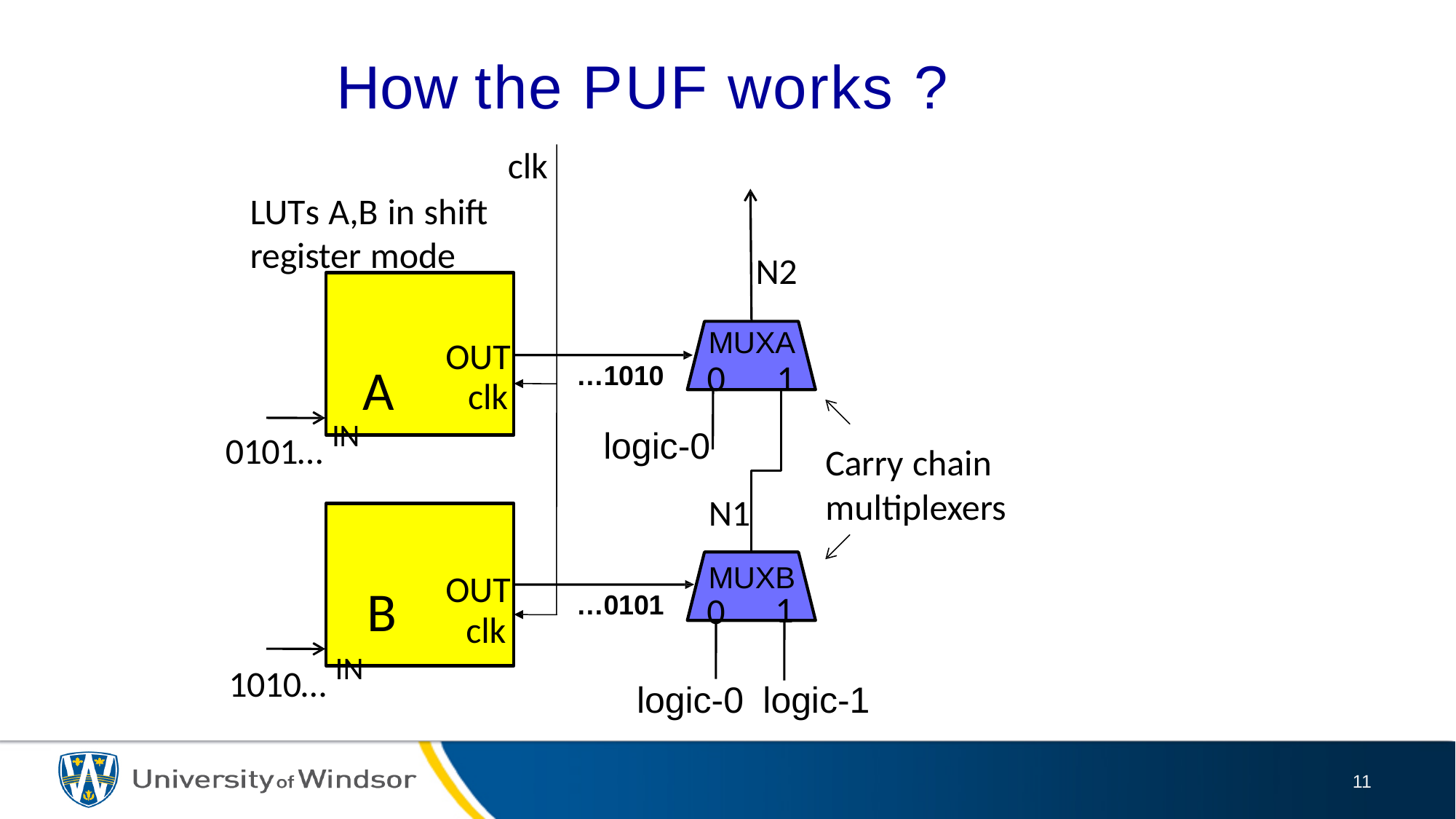

How the PUF works ?
clk

LUTs A,B in shift register mode

N2

MUXA
0	1
OUT
clk

A
…1010

0101… IN

logic-0
Carry chain multiplexers
N1

MUXB
OUT
clk
B
1010… IN

1
…0101
0

logic-0	logic-1
11